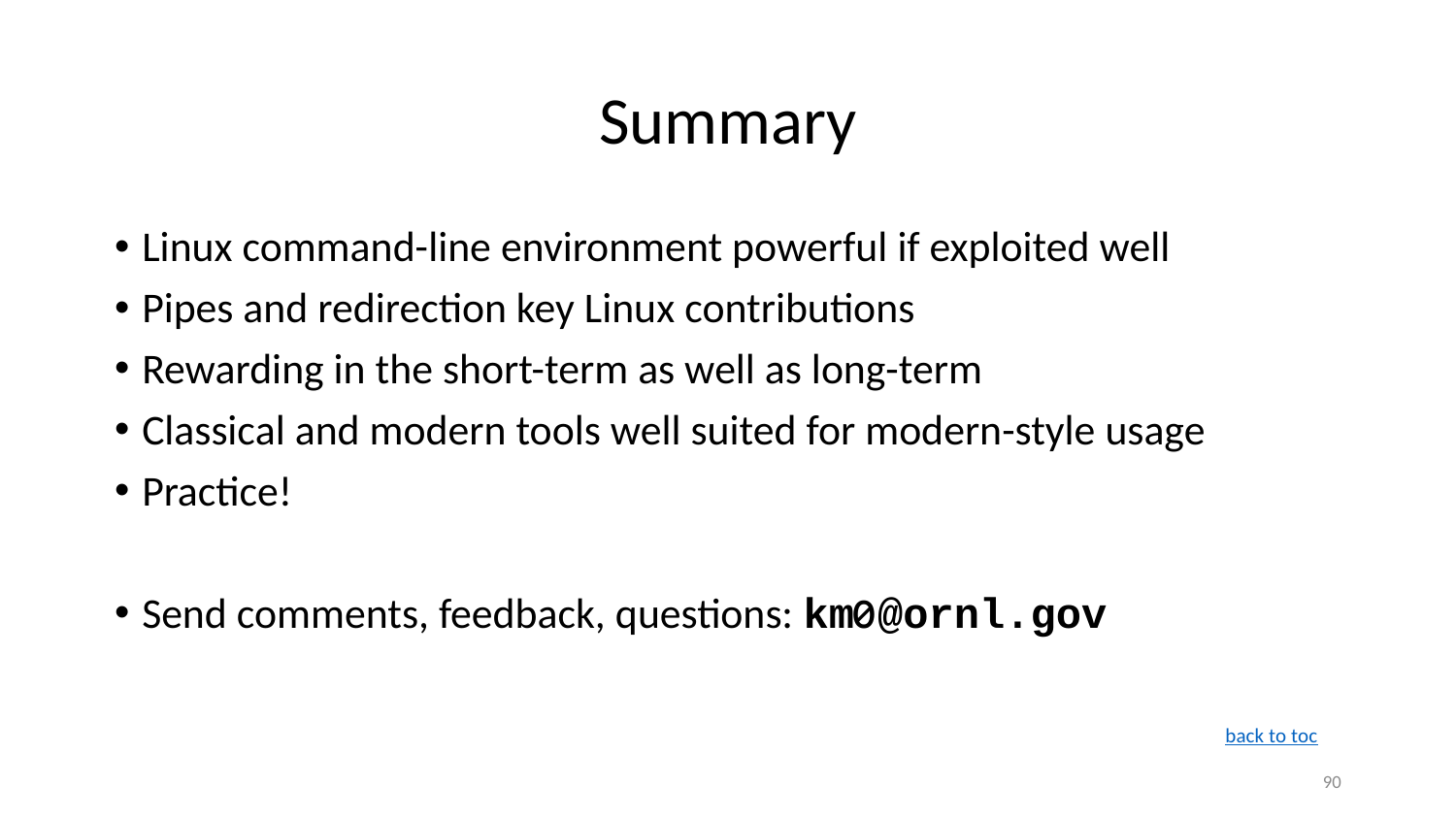

# Summary
Linux command-line environment powerful if exploited well
Pipes and redirection key Linux contributions
Rewarding in the short-term as well as long-term
Classical and modern tools well suited for modern-style usage
Practice!

Send comments, feedback, questions: km0@ornl.gov

back to toc
90